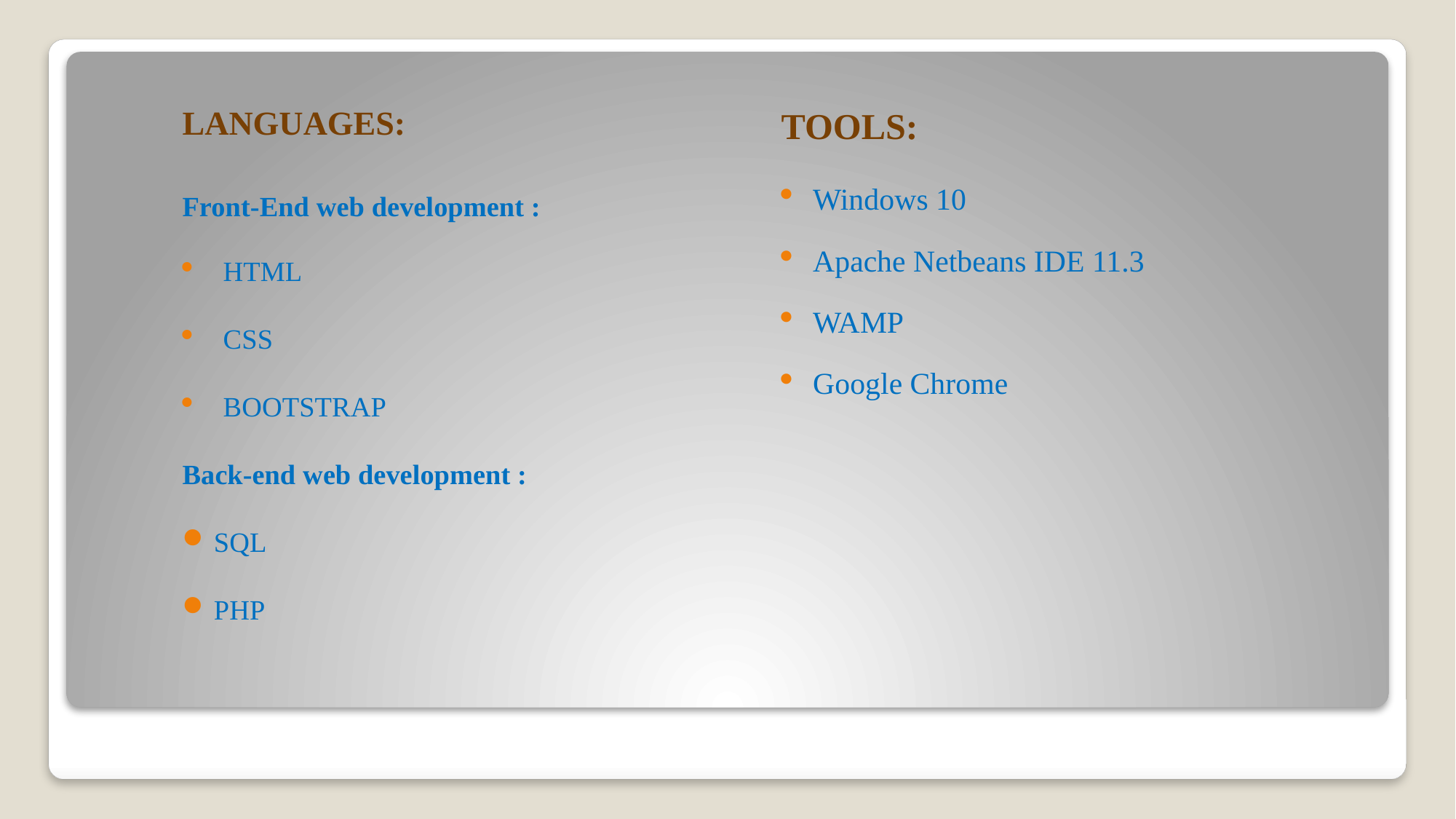

LANGUAGES:

Front-End web development :
HTML
CSS
BOOTSTRAP
Back-end web development :
SQL
PHP

TOOLS:

Windows 10
Apache Netbeans IDE 11.3
WAMP
Google Chrome

#